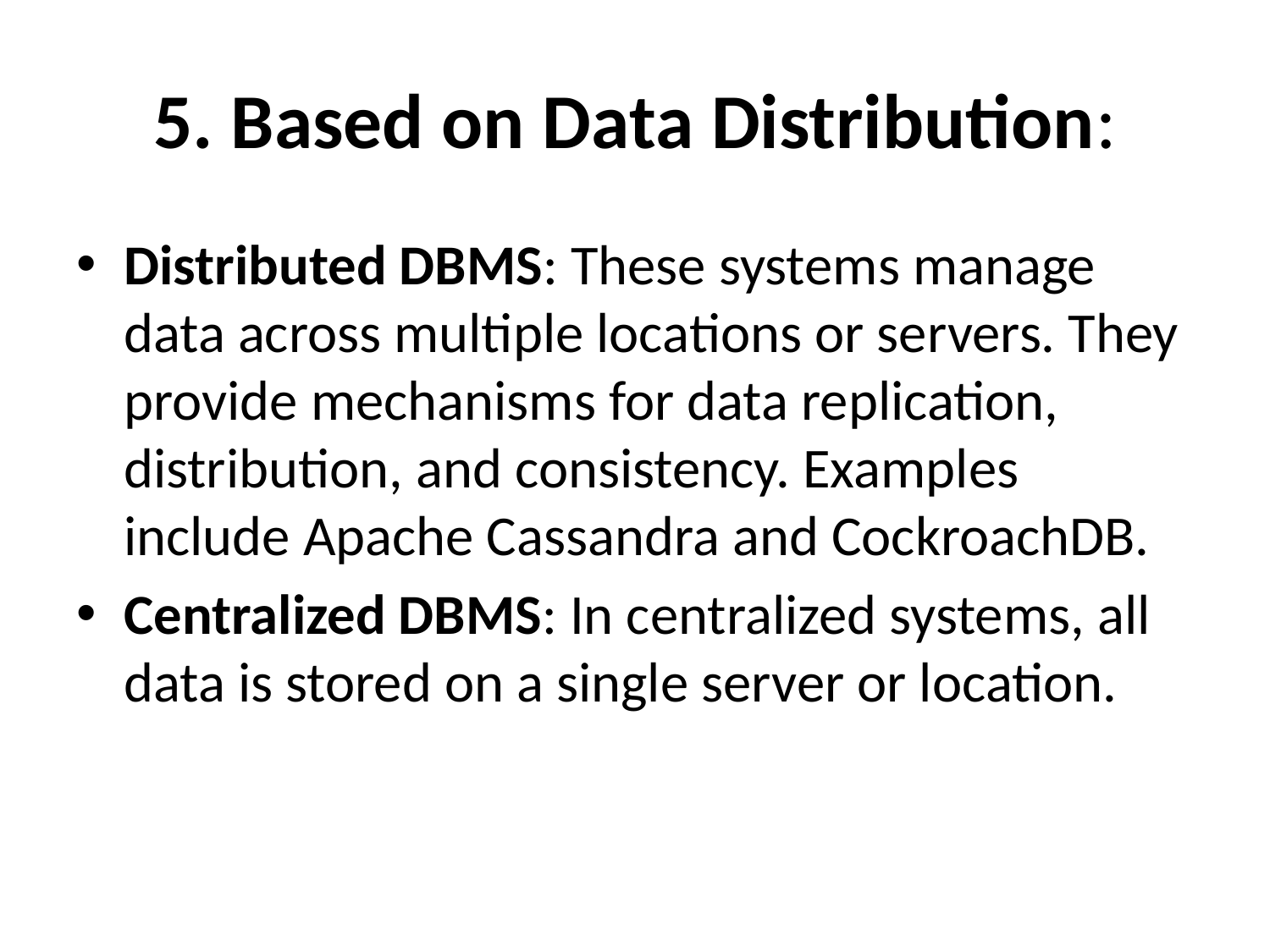

# 5. Based on Data Distribution:
Distributed DBMS: These systems manage data across multiple locations or servers. They provide mechanisms for data replication, distribution, and consistency. Examples include Apache Cassandra and CockroachDB.
Centralized DBMS: In centralized systems, all data is stored on a single server or location.